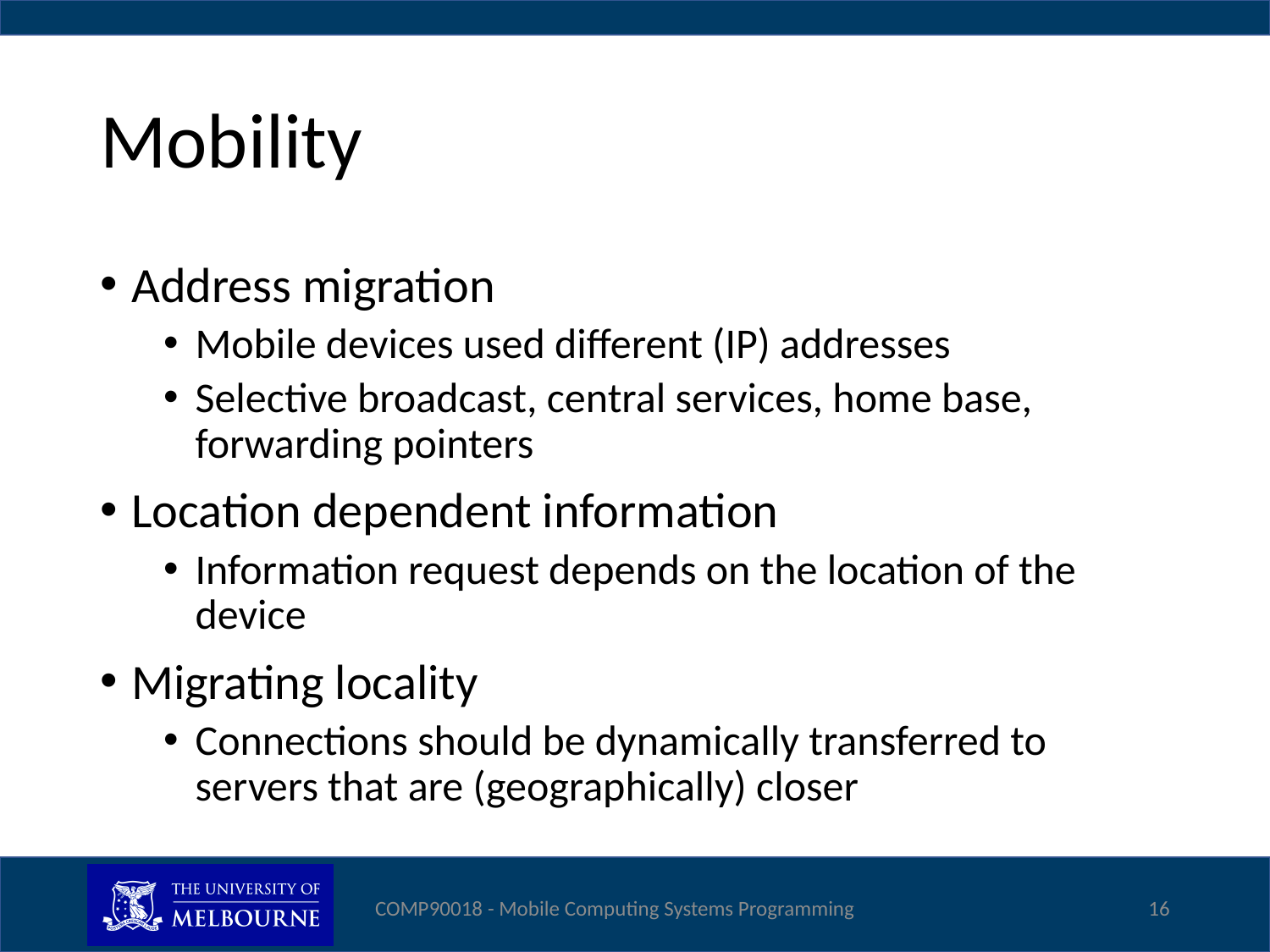

# Mobility
Address migration
Mobile devices used different (IP) addresses
Selective broadcast, central services, home base, forwarding pointers
Location dependent information
Information request depends on the location of the device
Migrating locality
Connections should be dynamically transferred to servers that are (geographically) closer
COMP90018 - Mobile Computing Systems Programming
16